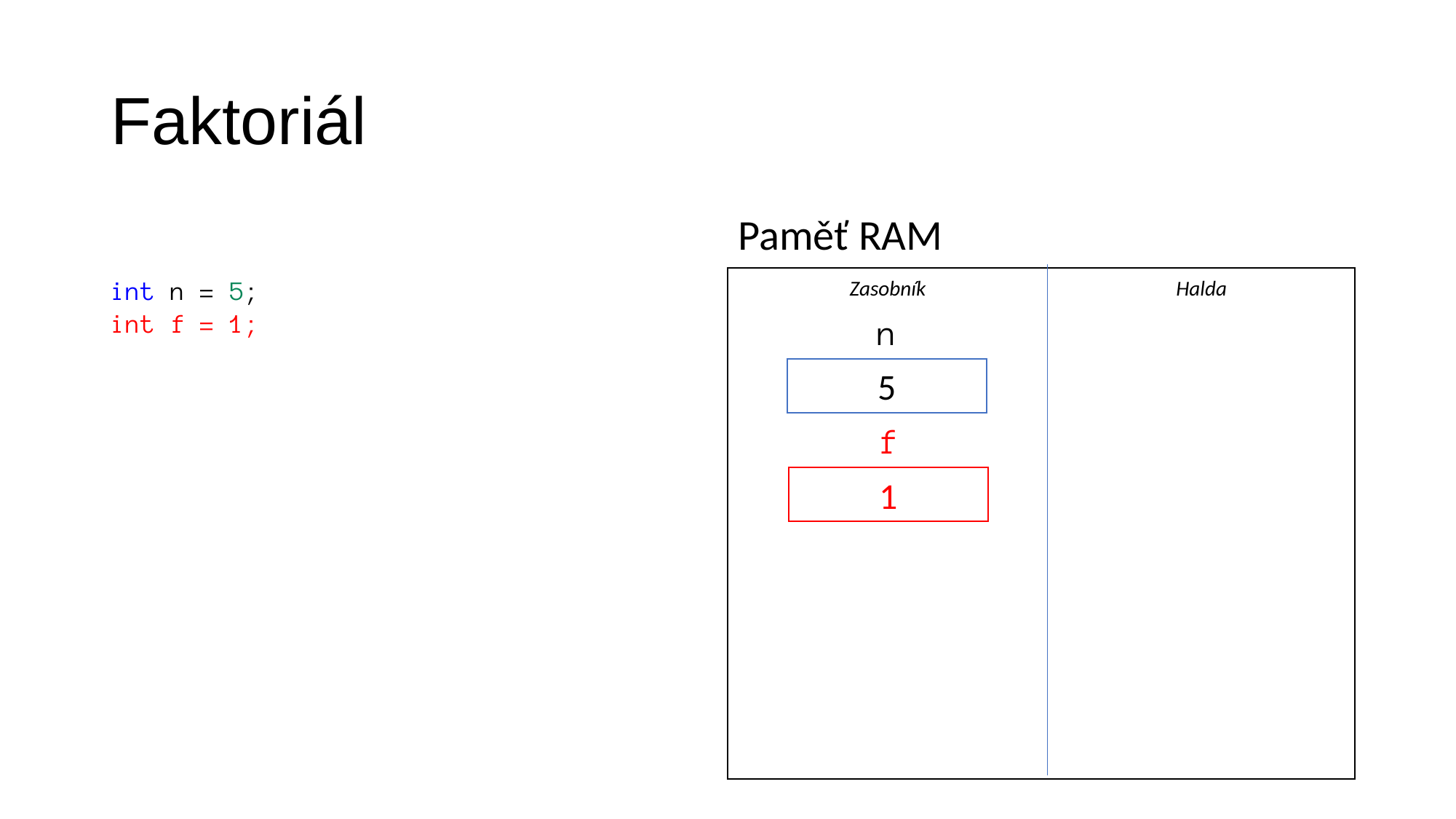

# Faktoriál
Paměť RAM
int n = 5;
int f = 1;

Zasobník
Halda
n
5
f
1